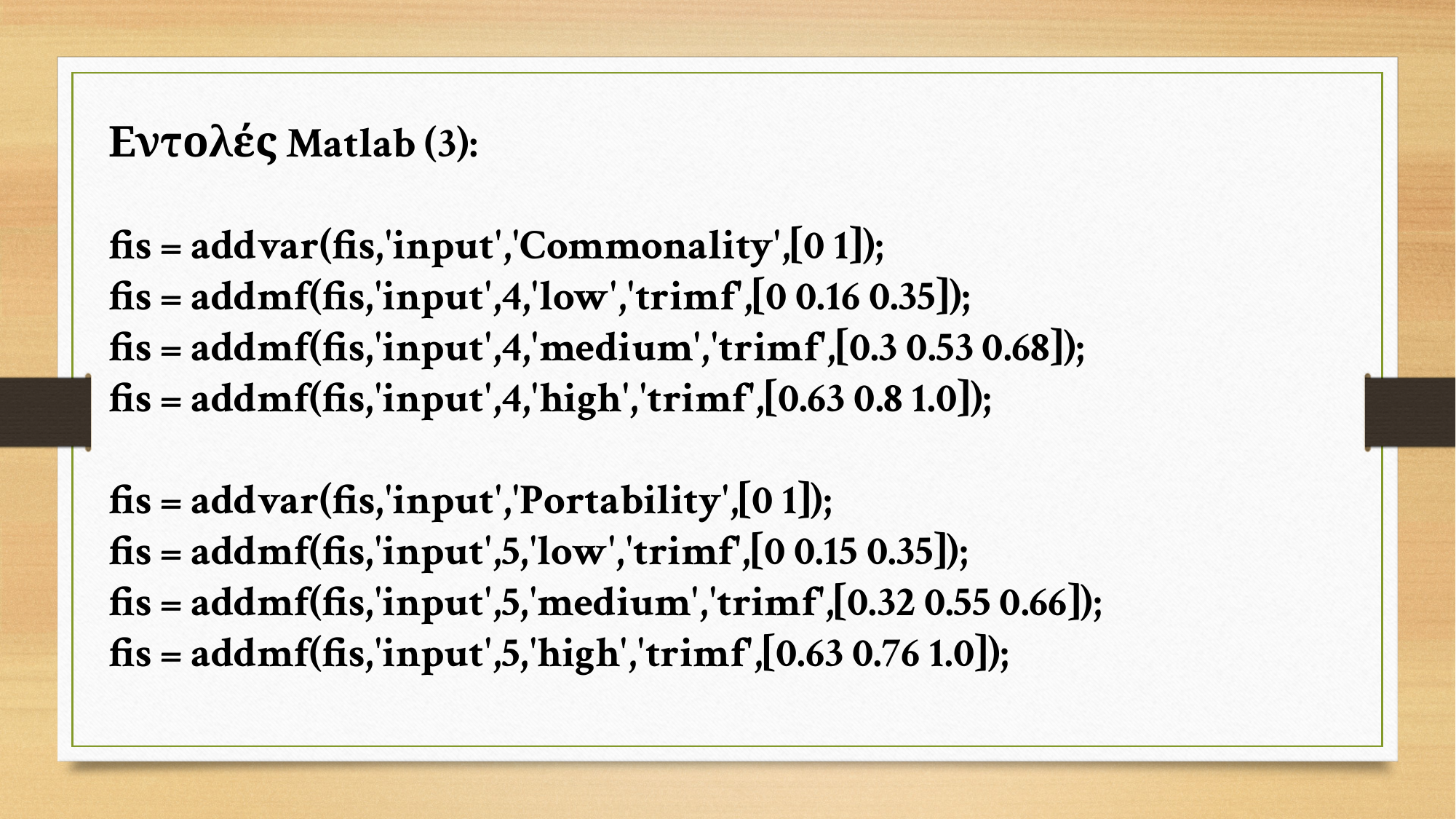

Εντολές Matlab (3):

fis = addvar(fis,'input','Commonality',[0 1]);
fis = addmf(fis,'input',4,'low','trimf',[0 0.16 0.35]);
fis = addmf(fis,'input',4,'medium','trimf',[0.3 0.53 0.68]);
fis = addmf(fis,'input',4,'high','trimf',[0.63 0.8 1.0]);

fis = addvar(fis,'input','Portability',[0 1]);
fis = addmf(fis,'input',5,'low','trimf',[0 0.15 0.35]);
fis = addmf(fis,'input',5,'medium','trimf',[0.32 0.55 0.66]);
fis = addmf(fis,'input',5,'high','trimf',[0.63 0.76 1.0]);